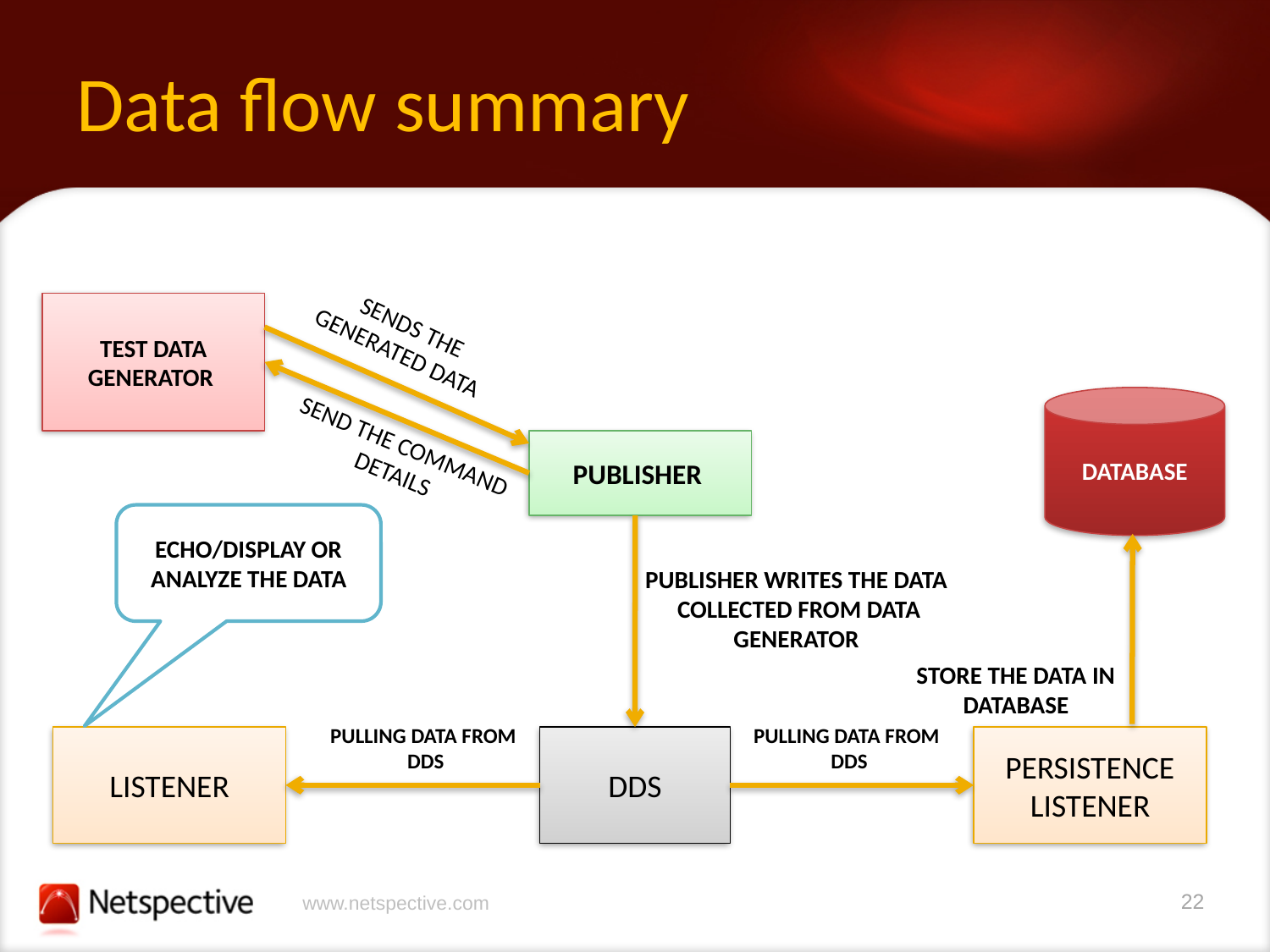

# Data flow summary
TEST DATA GENERATOR
SENDS THE GENERATED DATA
DATABASE
SEND THE COMMAND DETAILS
PUBLISHER
ECHO/DISPLAY OR ANALYZE THE DATA
PUBLISHER WRITES THE DATA  COLLECTED FROM DATA GENERATOR
STORE THE DATA IN DATABASE
PULLING DATA FROM  DDS
PULLING DATA FROM  DDS
LISTENER
DDS
PERSISTENCE LISTENER